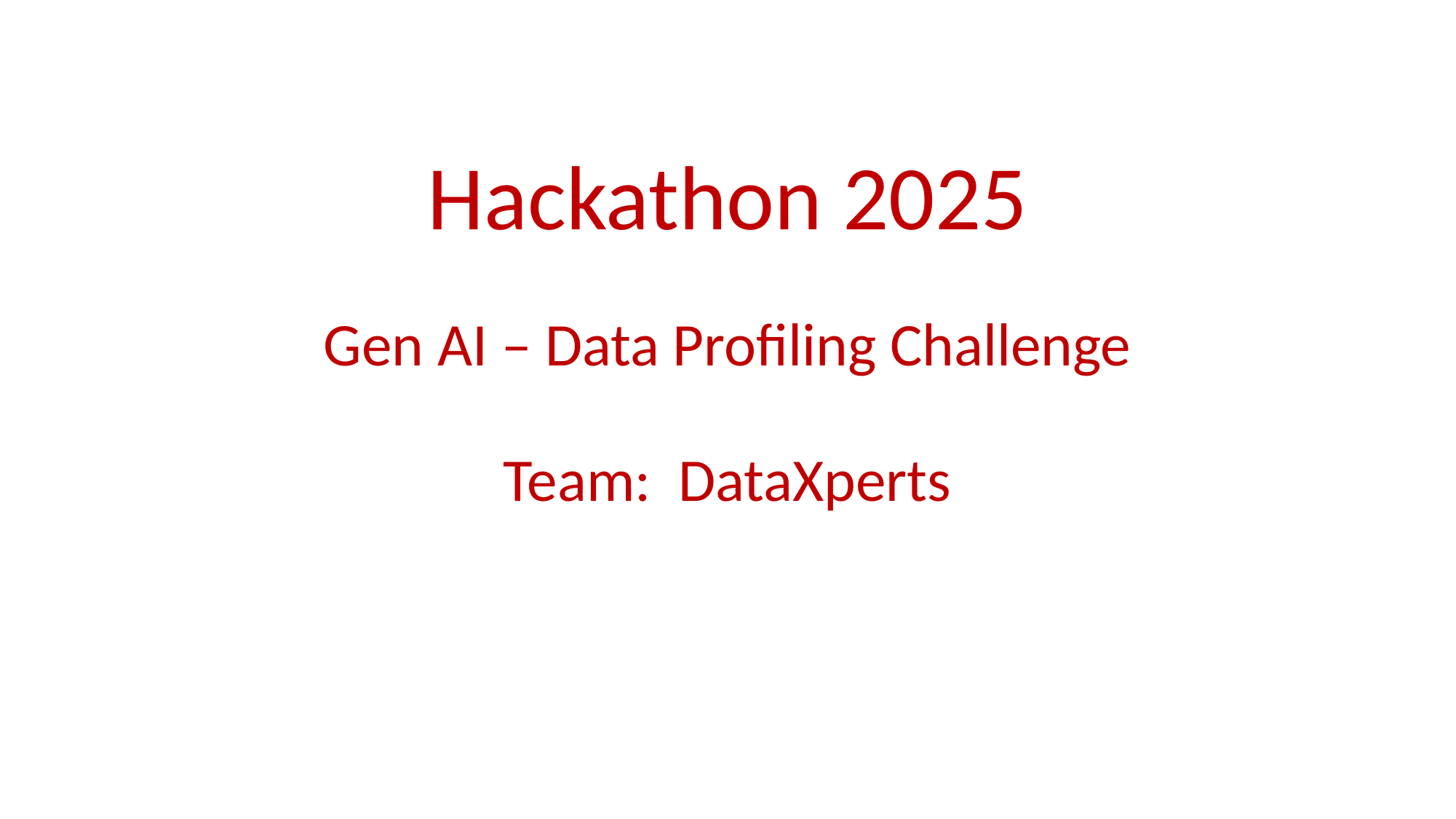

# Hackathon 2025
Gen AI – Data Profiling Challenge

Team:  DataXperts